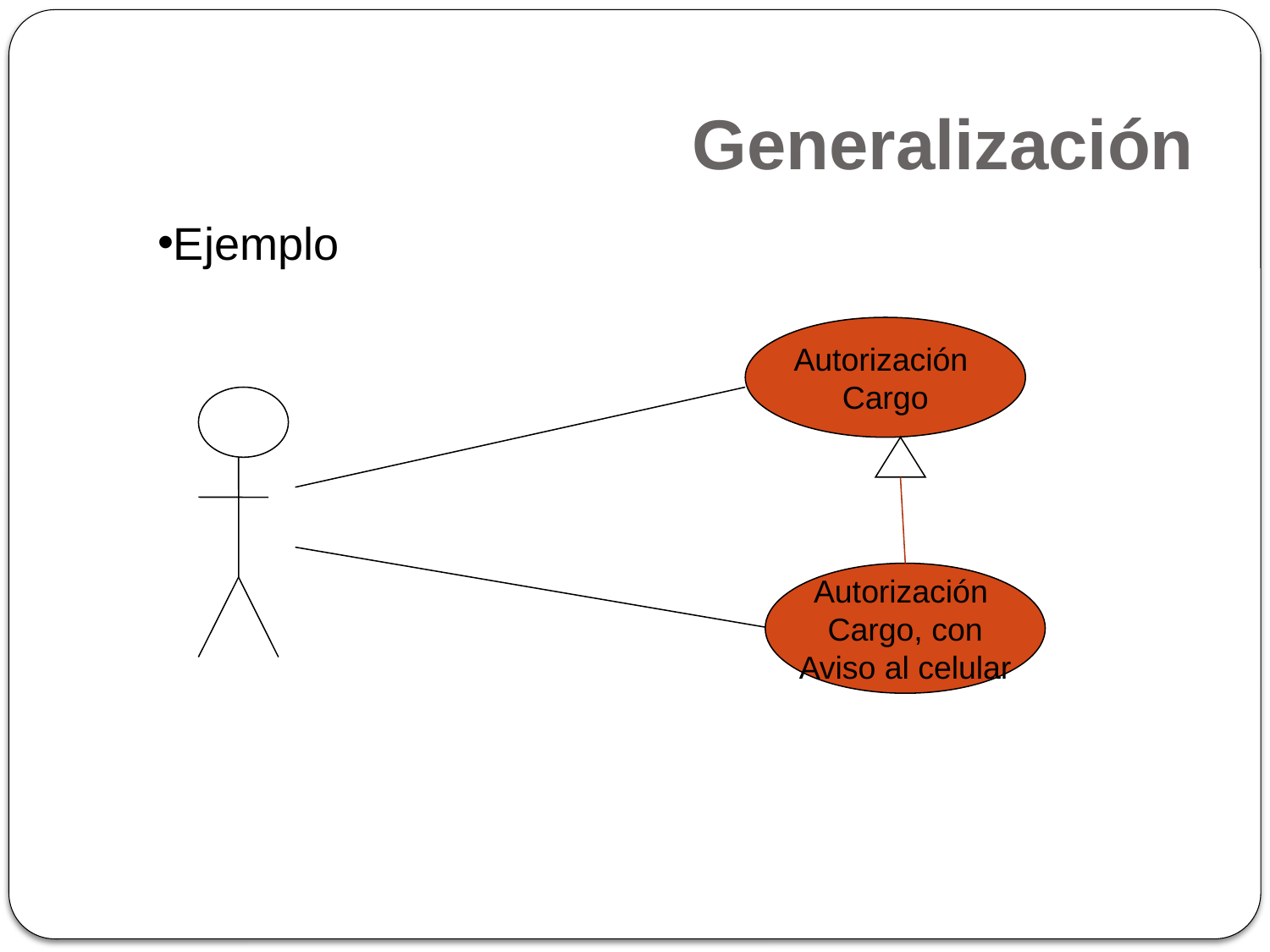

# Generalización
Ejemplo
Autorización
Cargo

Autorización
Cargo, con
Aviso al celular